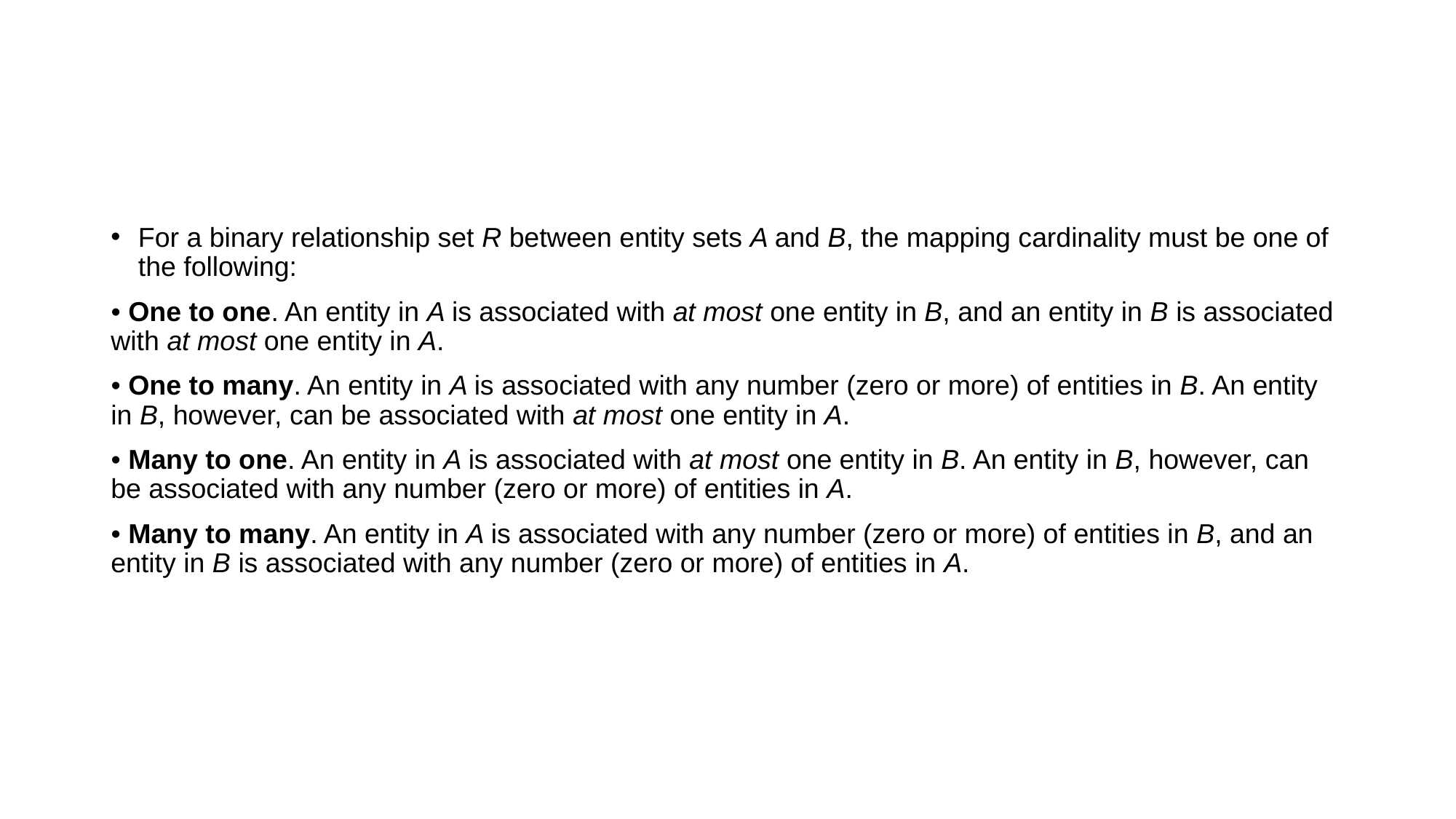

#
For a binary relationship set R between entity sets A and B, the mapping cardinality must be one of the following:
• One to one. An entity in A is associated with at most one entity in B, and an entity in B is associated with at most one entity in A.
• One to many. An entity in A is associated with any number (zero or more) of entities in B. An entity in B, however, can be associated with at most one entity in A.
• Many to one. An entity in A is associated with at most one entity in B. An entity in B, however, can be associated with any number (zero or more) of entities in A.
• Many to many. An entity in A is associated with any number (zero or more) of entities in B, and an entity in B is associated with any number (zero or more) of entities in A.